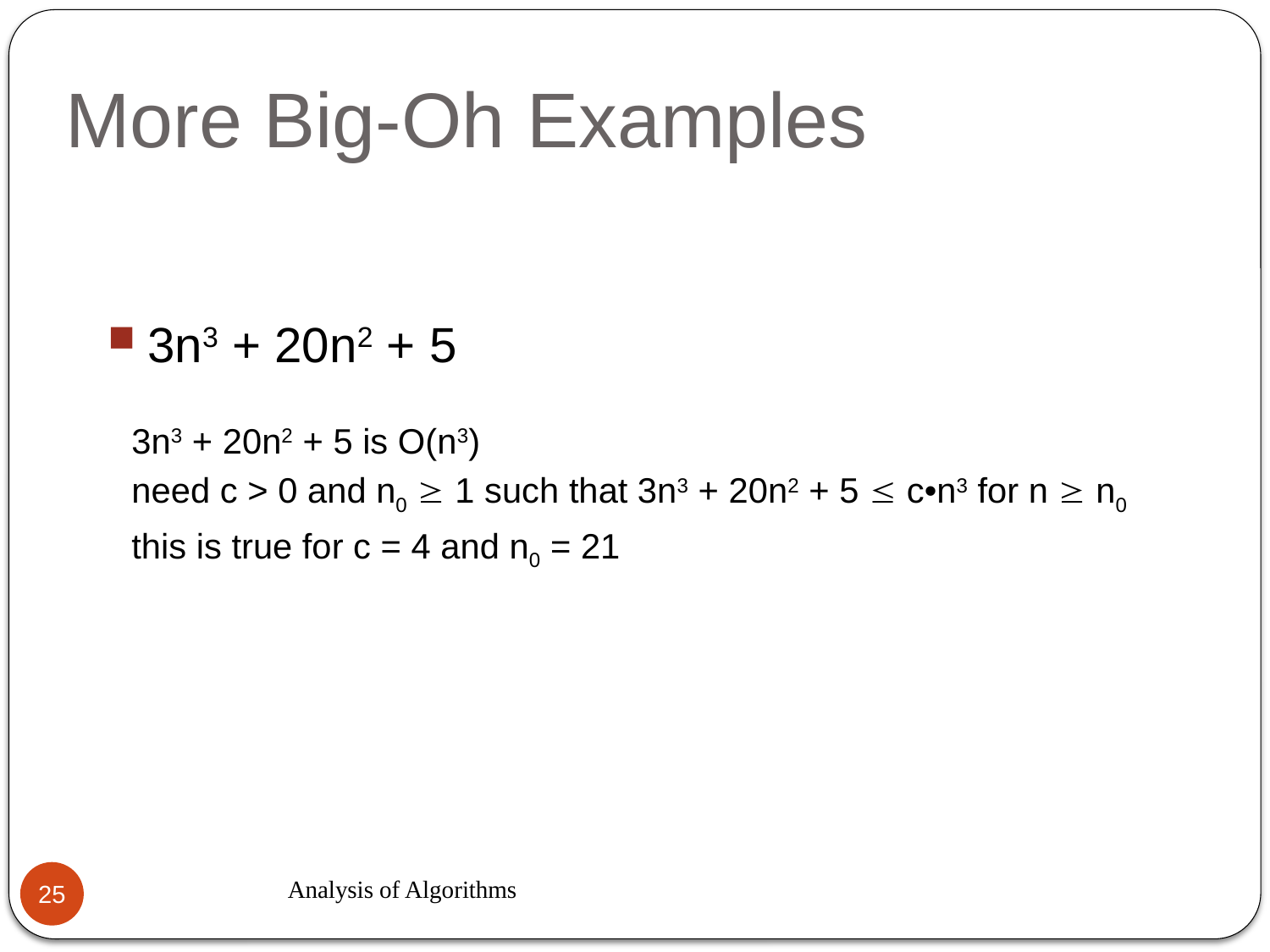

More Big-Oh Examples

3n3 + 20n2 + 5

3n3 + 20n2 + 5 is O(n3)
need c > 0 and n0 ≥ 1 such that 3n3 + 20n2 + 5 ≤ c•n3 for n ≥ n0
this is true for c = 4 and n0 = 21

Analysis of Algorithms
25